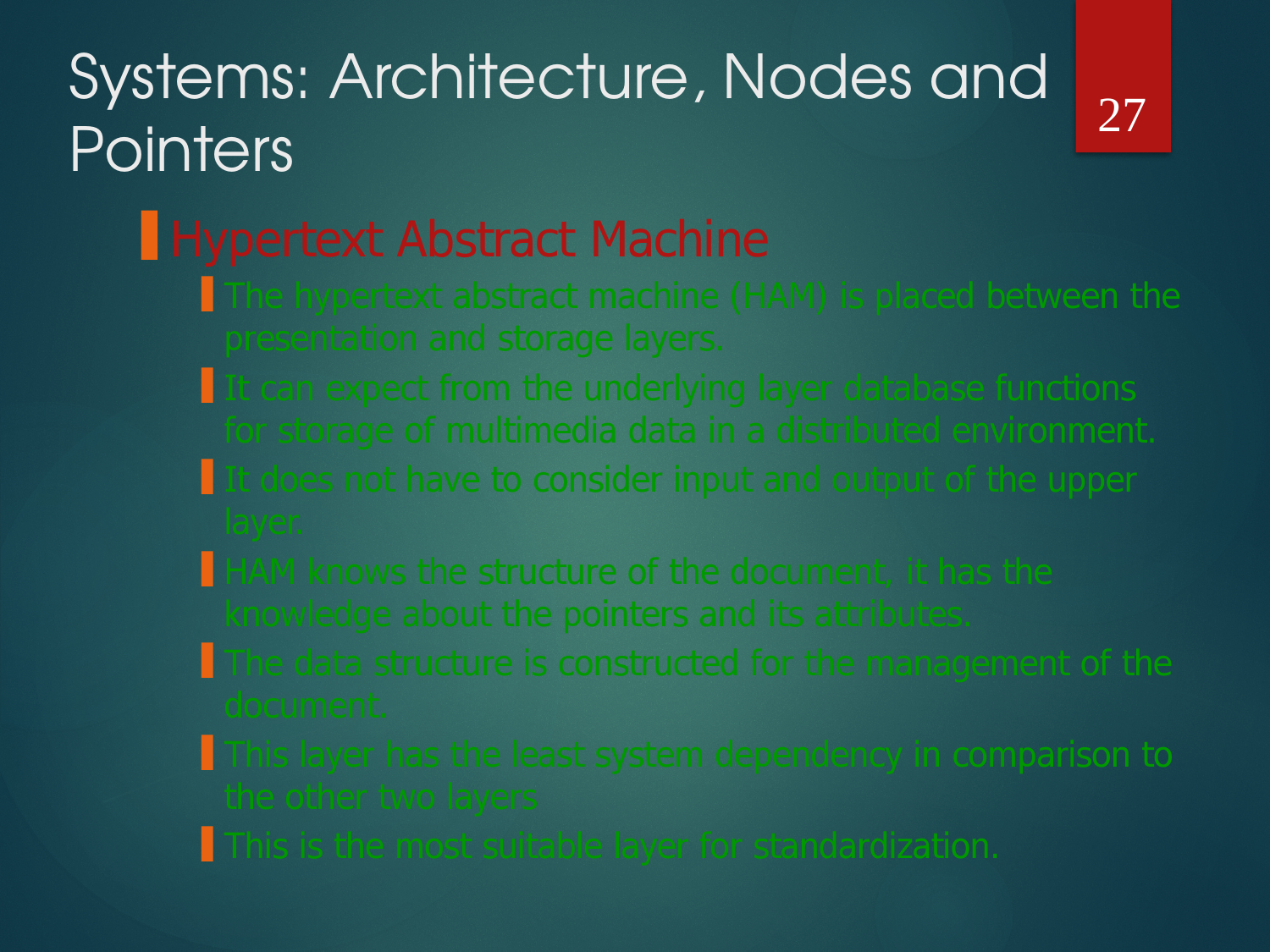

# Systems: Architecture, Nodes and Pointers
27

Hypertext Abstract Machine
The hypertext abstract machine (HAM) is placed between the presentation and storage layers.
It can expect from the underlying layer database functions for storage of multimedia data in a distributed environment.
It does not have to consider input and output of the upper layer.
HAM knows the structure of the document, it has the knowledge about the pointers and its attributes.
The data structure is constructed for the management of the document.
This layer has the least system dependency in comparison to the other two layers
This is the most suitable layer for standardization.